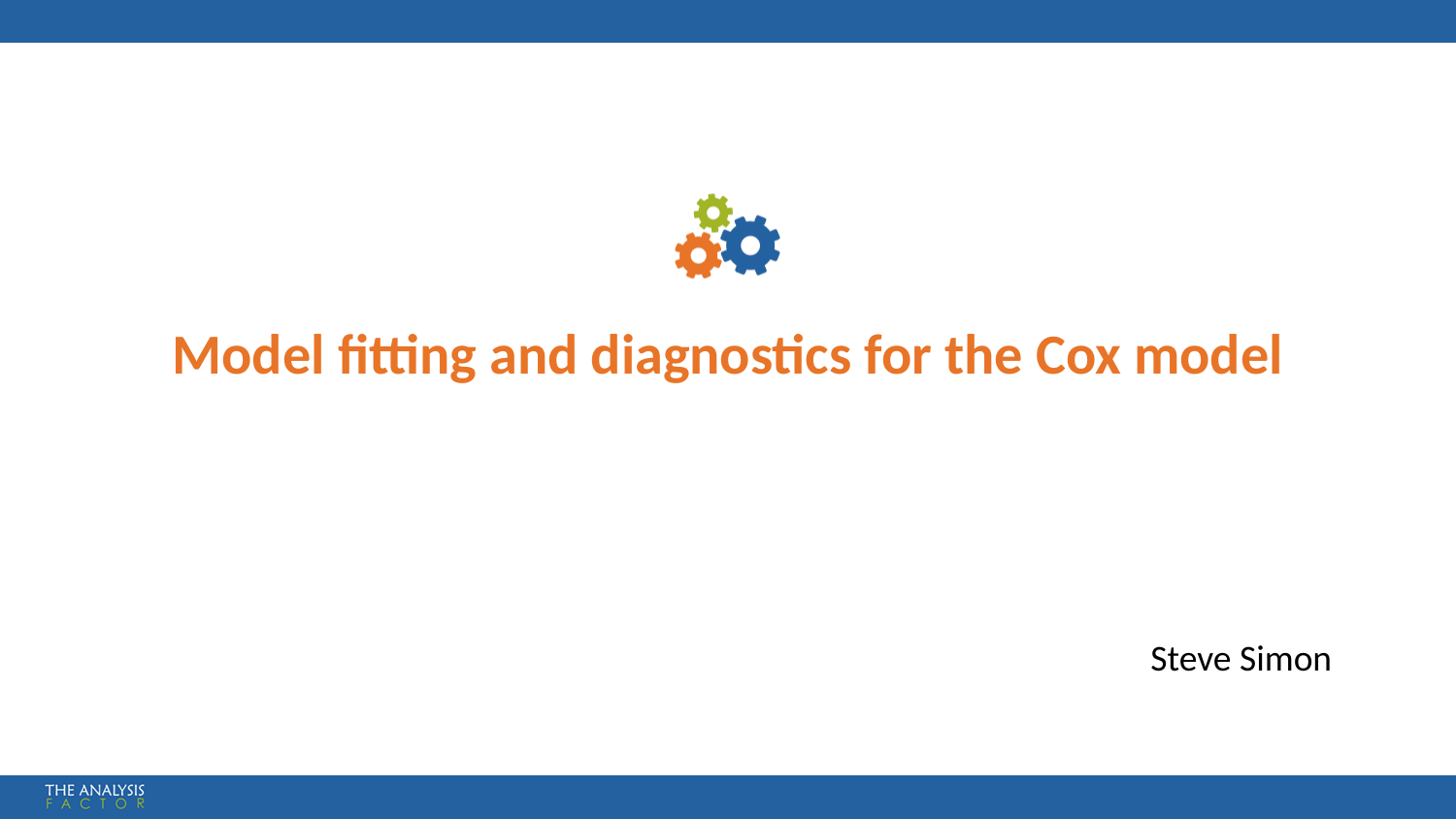

# Model fitting and diagnostics for the Cox model